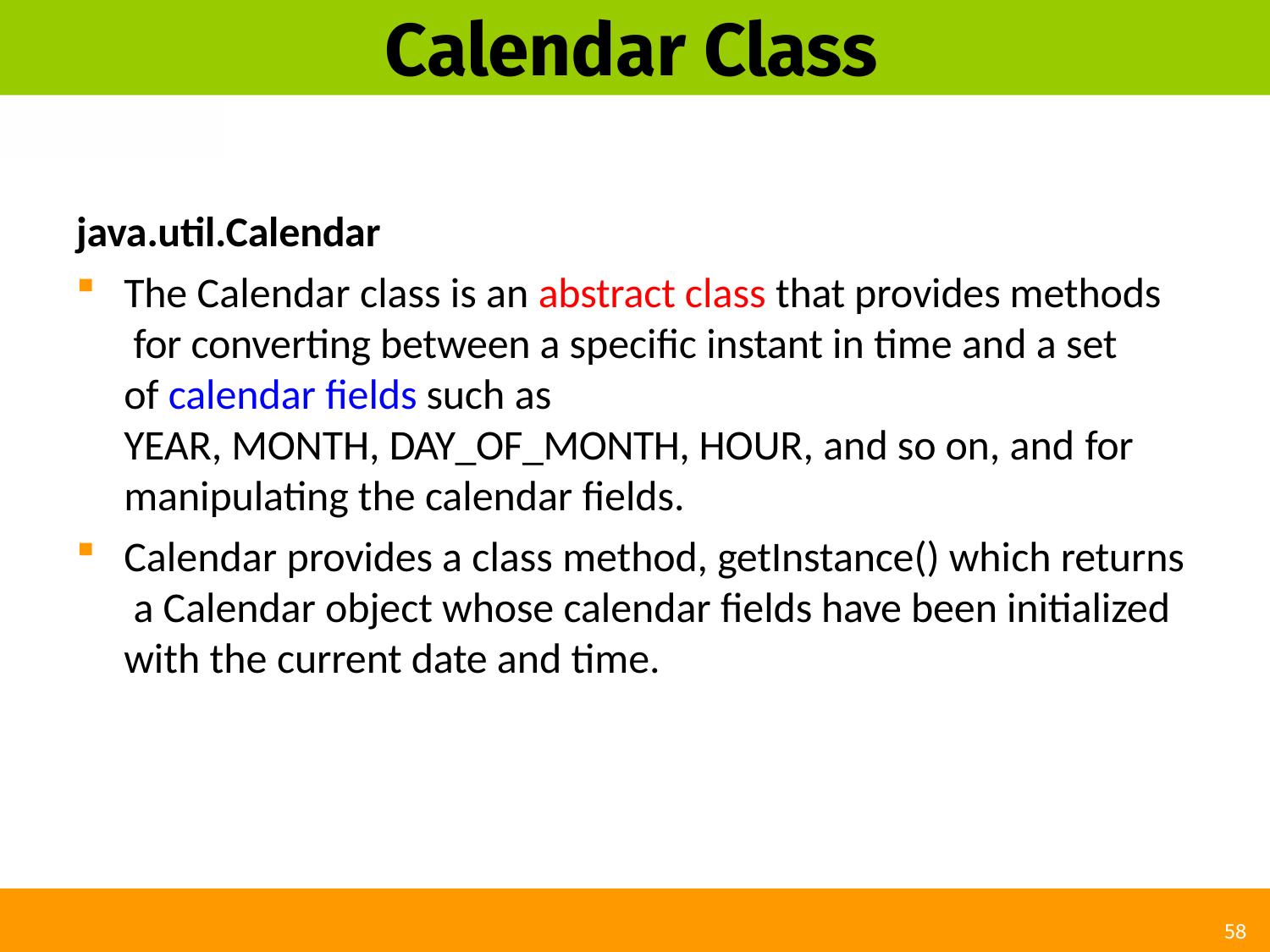

# Calendar Class
java.util.Calendar
The Calendar class is an abstract class that provides methods  for converting between a specific instant in time and a set
of calendar fields such as
YEAR, MONTH, DAY_OF_MONTH, HOUR, and so on, and for
manipulating the calendar fields.
Calendar provides a class method, getInstance() which returns  a Calendar object whose calendar fields have been initialized  with the current date and time.
58